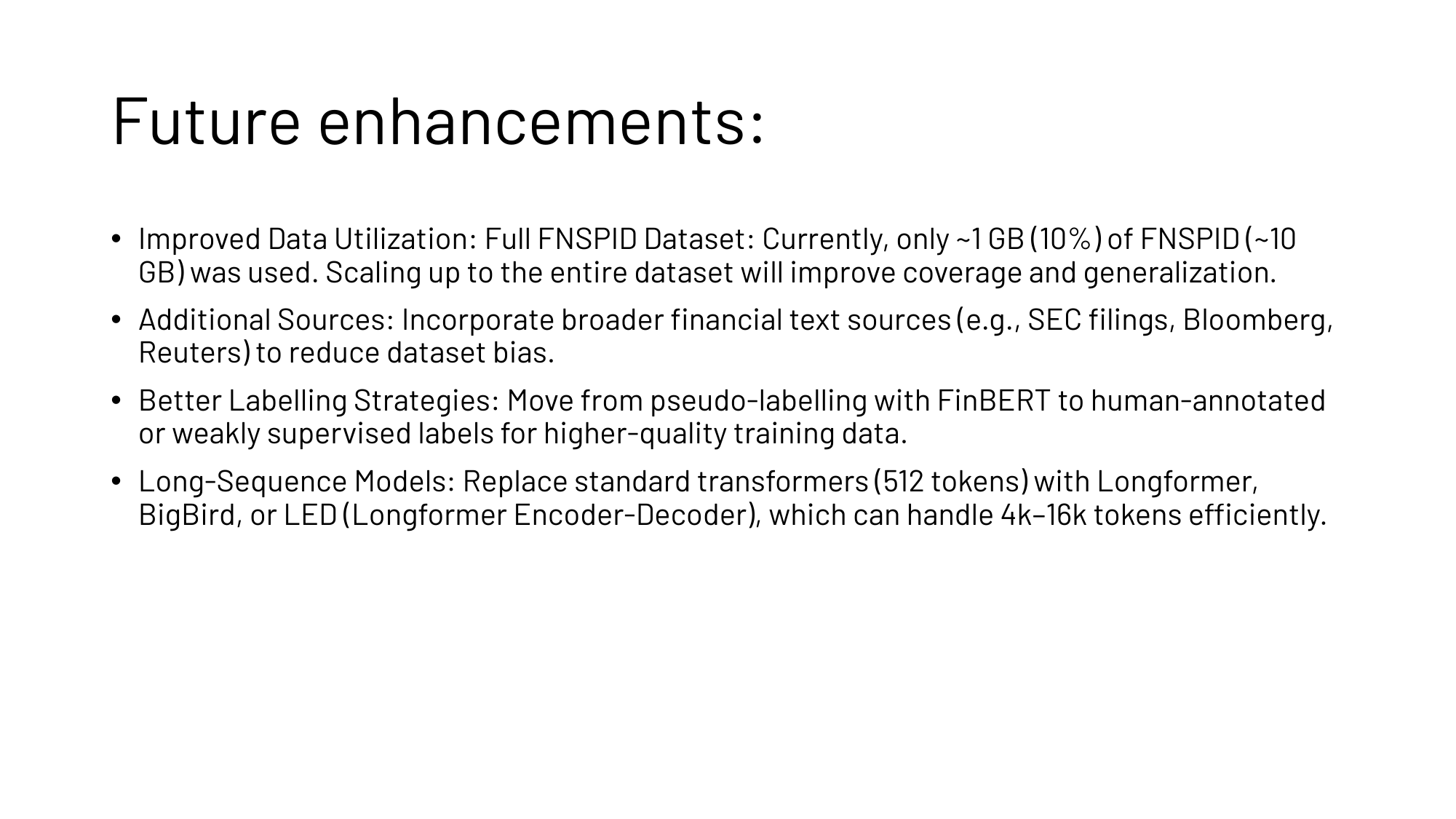

# Future enhancements:
Improved Data Utilization: Full FNSPID Dataset: Currently, only ~1 GB (10%) of FNSPID (~10 GB) was used. Scaling up to the entire dataset will improve coverage and generalization.
Additional Sources: Incorporate broader financial text sources (e.g., SEC filings, Bloomberg, Reuters) to reduce dataset bias.
Better Labelling Strategies: Move from pseudo-labelling with FinBERT to human-annotated or weakly supervised labels for higher-quality training data.
Long-Sequence Models: Replace standard transformers (512 tokens) with Longformer, BigBird, or LED (Longformer Encoder-Decoder), which can handle 4k–16k tokens efficiently.